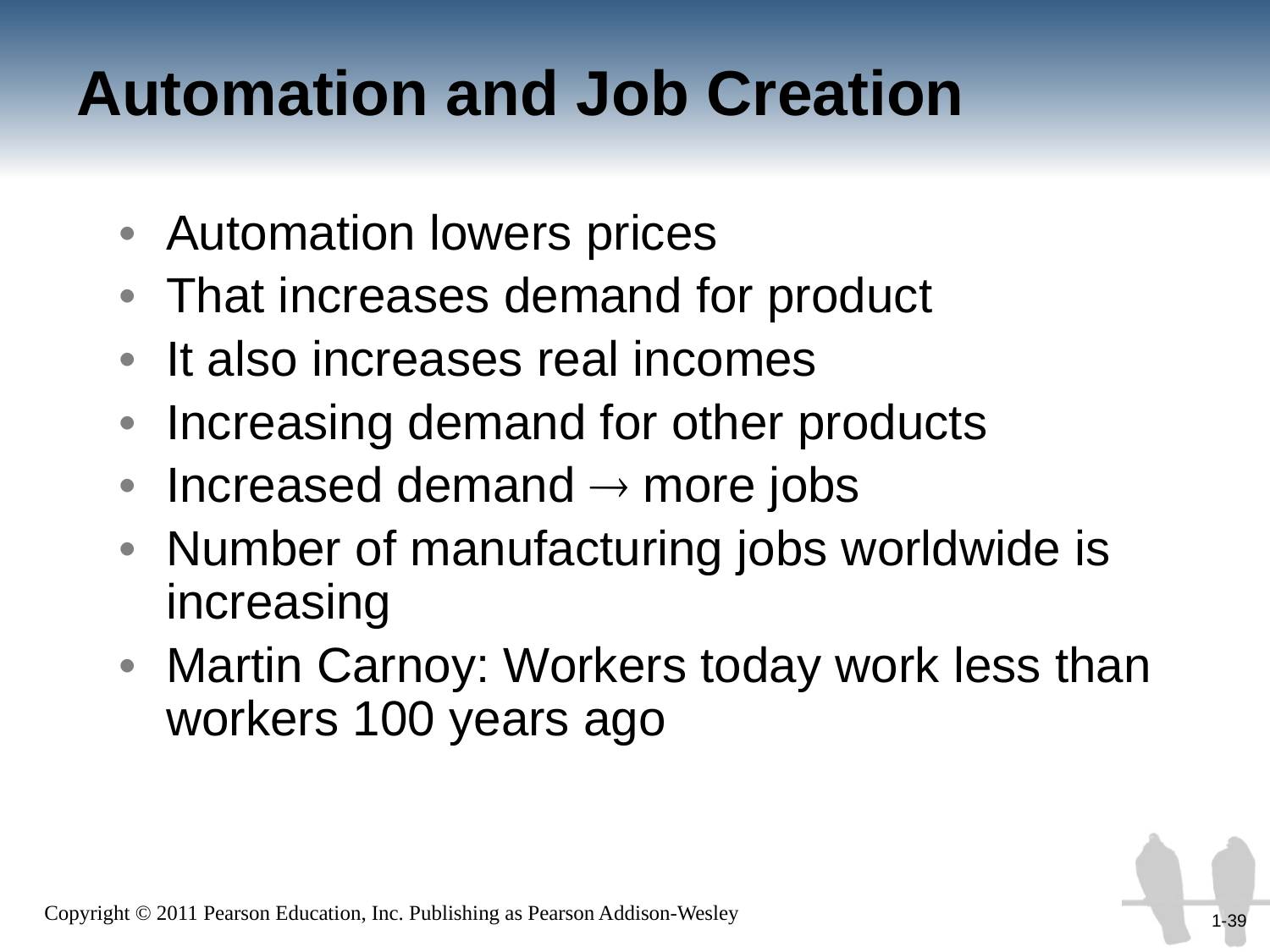

# Automation and Job Creation
Automation lowers prices
That increases demand for product
It also increases real incomes
Increasing demand for other products
Increased demand → more jobs
Number of manufacturing jobs worldwide is increasing
Martin Carnoy: Workers today work less than workers 100 years ago
1-39